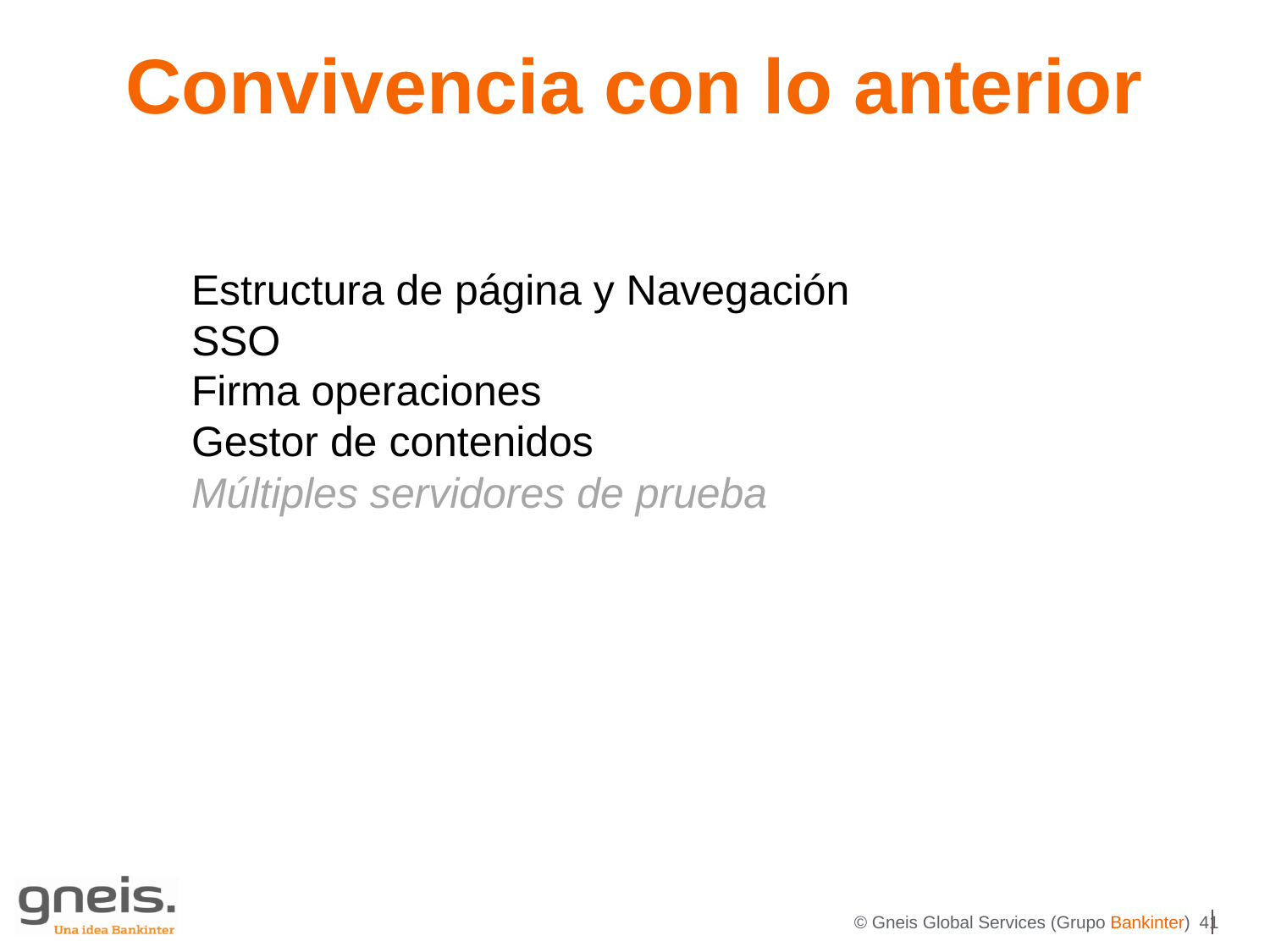

# Convivencia con lo anterior
Estructura de página y Navegación
SSO
Firma operaciones
Gestor de contenidos
Múltiples servidores de prueba